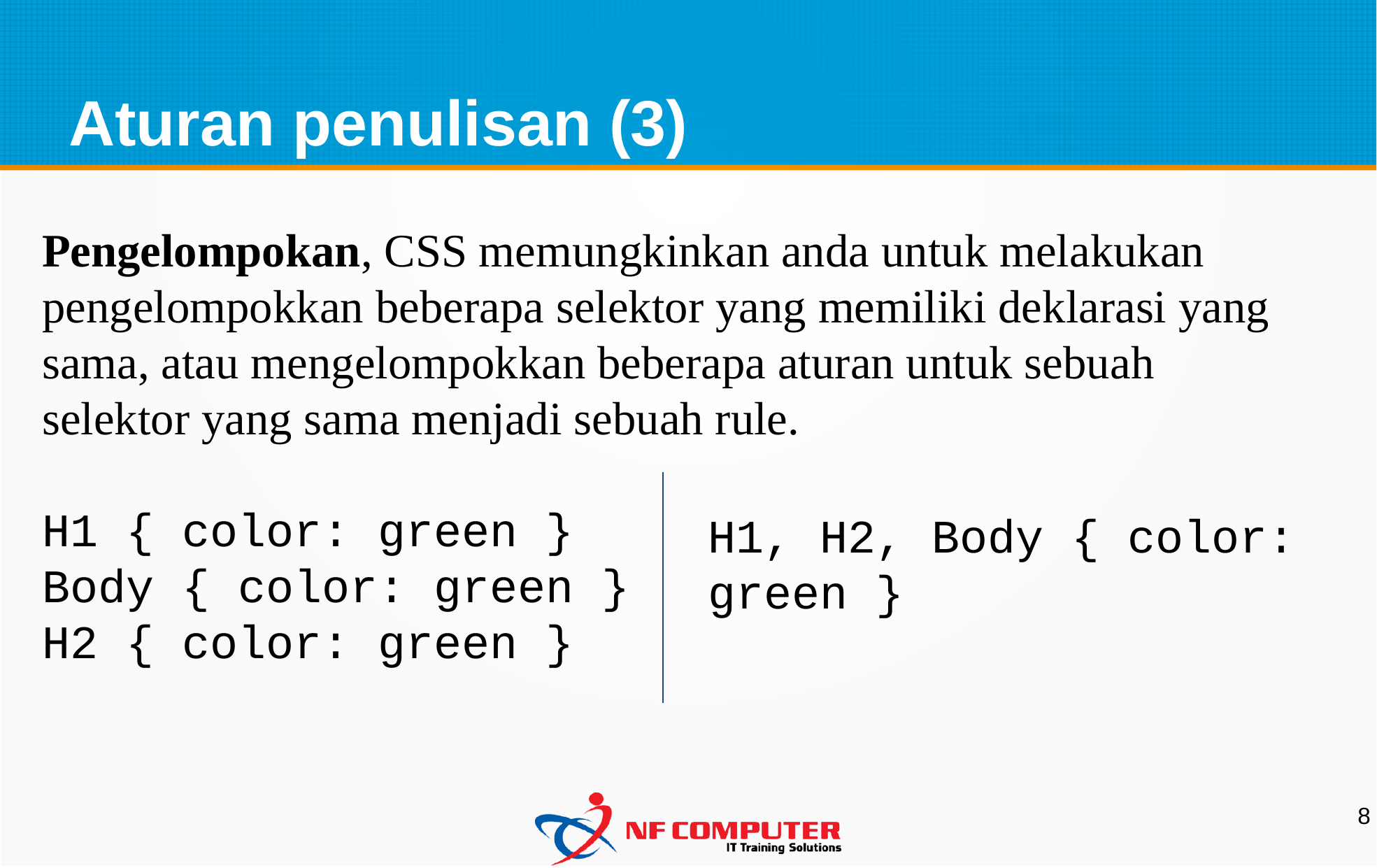

Aturan penulisan (3)

Pengelompokan, CSS memungkinkan anda untuk melakukan pengelompokkan beberapa selektor yang memiliki deklarasi yang sama, atau mengelompokkan beberapa aturan untuk sebuah selektor yang sama menjadi sebuah rule.

H1 { color: green }
Body { color: green }
H2 { color: green }

H1, H2, Body { color: green }
8